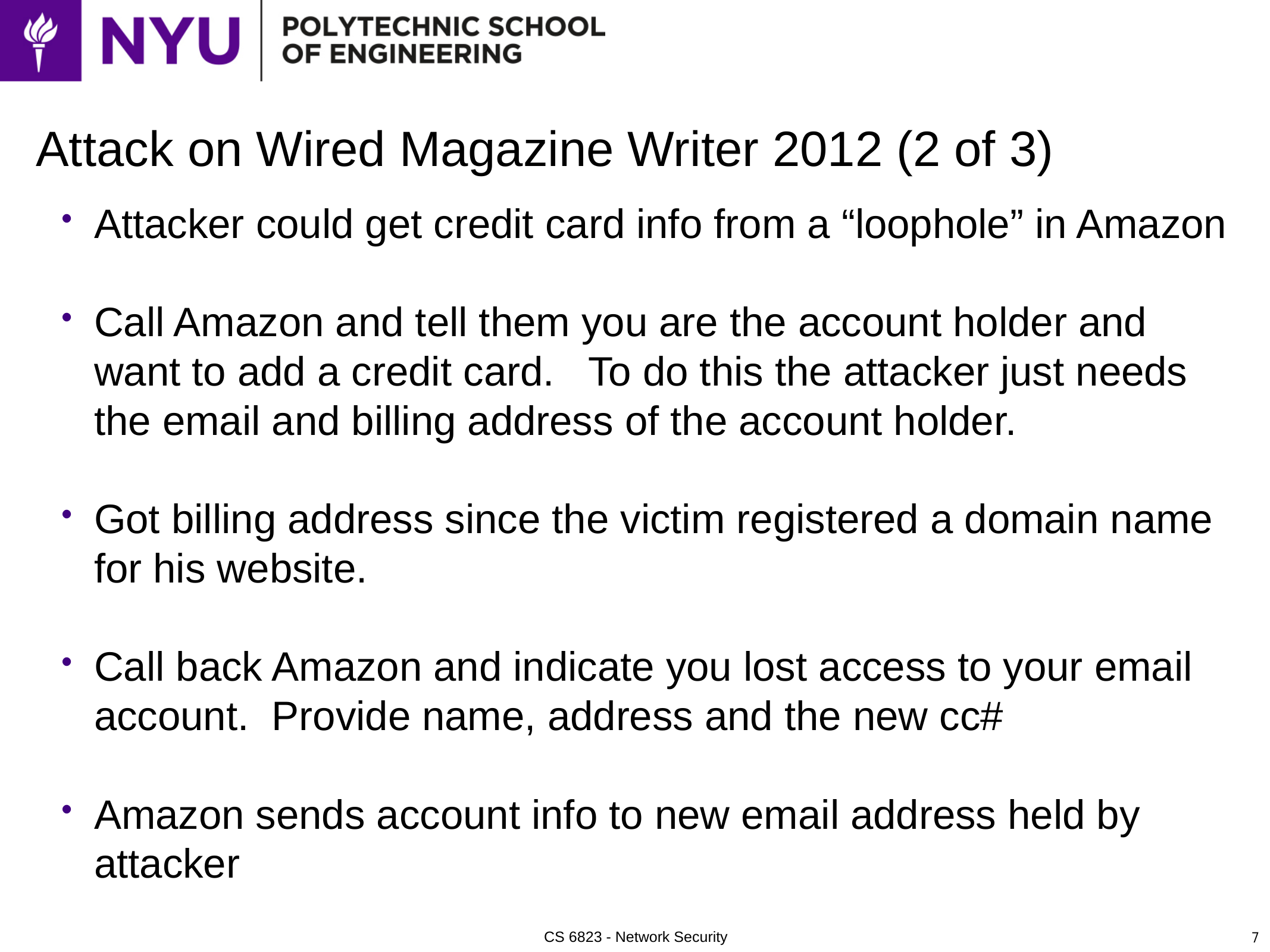

# Attack on Wired Magazine Writer 2012 (2 of 3)
Attacker could get credit card info from a “loophole” in Amazon

Call Amazon and tell them you are the account holder and want to add a credit card.   To do this the attacker just needs the email and billing address of the account holder.

Got billing address since the victim registered a domain name for his website.

Call back Amazon and indicate you lost access to your email account.  Provide name, address and the new cc#

Amazon sends account info to new email address held by attacker
7